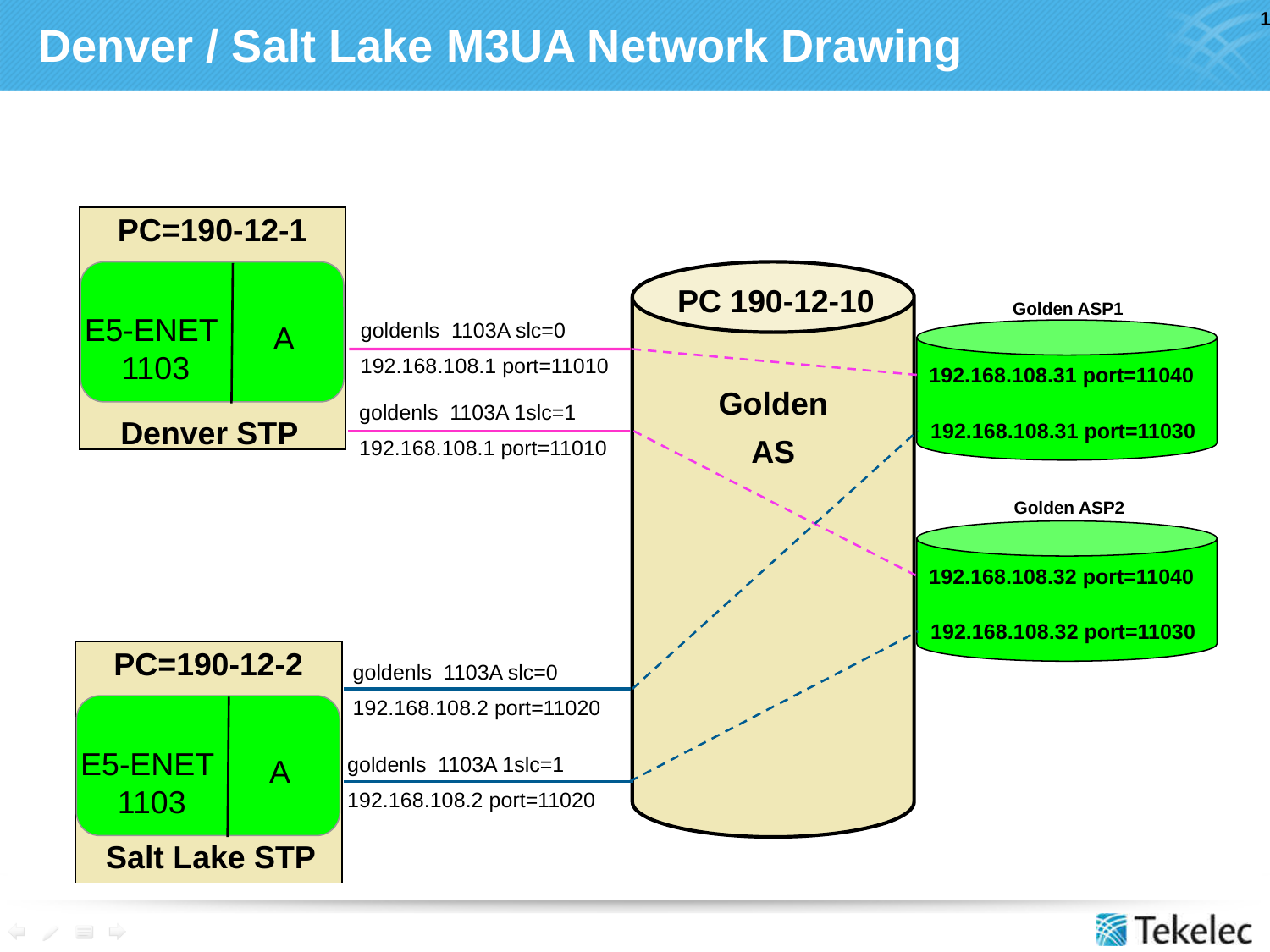

# Denver / Salt Lake M3UA Network Drawing
PC=190-12-1

PC 190-12-10
Golden ASP1
E5-ENET
1103
goldenls  1103A slc=0
192.168.108.1 port=11010
A

192.168.108.31 port=11040
Golden
AS
goldenls  1103A 1slc=1
192.168.108.1 port=11010
Denver STP
192.168.108.31 port=11030

Golden ASP2

192.168.108.32 port=11040
192.168.108.32 port=11030
PC=190-12-2

goldenls  1103A slc=0
192.168.108.2 port=11020

E5-ENET
1103
goldenls  1103A 1slc=1
192.168.108.2 port=11020
A

Salt Lake STP